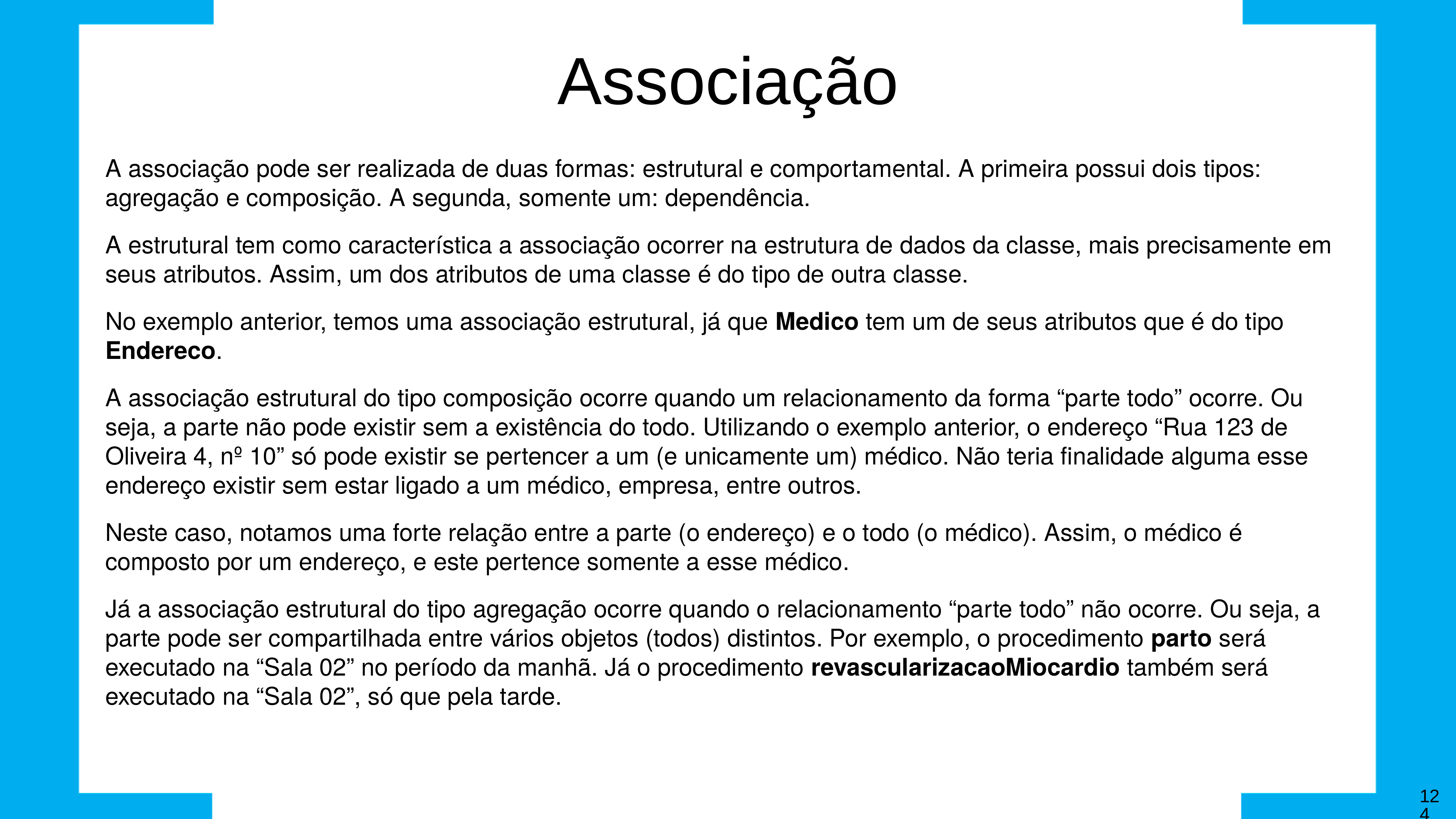

# Associação
A associação pode ser realizada de duas formas: estrutural e comportamental. A primeira possui dois tipos: agregação e composição. A segunda, somente um: dependência.
A estrutural tem como característica a associação ocorrer na estrutura de dados da classe, mais precisamente em seus atributos. Assim, um dos atributos de uma classe é do tipo de outra classe.
No exemplo anterior, temos uma associação estrutural, já que Medico tem um de seus atributos que é do tipo Endereco.
A associação estrutural do tipo composição ocorre quando um relacionamento da forma “parte todo” ocorre. Ou seja, a parte não pode existir sem a existência do todo. Utilizando o exemplo anterior, o endereço “Rua 123 de Oliveira 4, nº 10” só pode existir se pertencer a um (e unicamente um) médico. Não teria finalidade alguma esse endereço existir sem estar ligado a um médico, empresa, entre outros.
Neste caso, notamos uma forte relação entre a parte (o endereço) e o todo (o médico). Assim, o médico é composto por um endereço, e este pertence somente a esse médico.
Já a associação estrutural do tipo agregação ocorre quando o relacionamento “parte todo” não ocorre. Ou seja, a parte pode ser compartilhada entre vários objetos (todos) distintos. Por exemplo, o procedimento parto será executado na “Sala 02” no período da manhã. Já o procedimento revascularizacaoMiocardio também será executado na “Sala 02”, só que pela tarde.
124